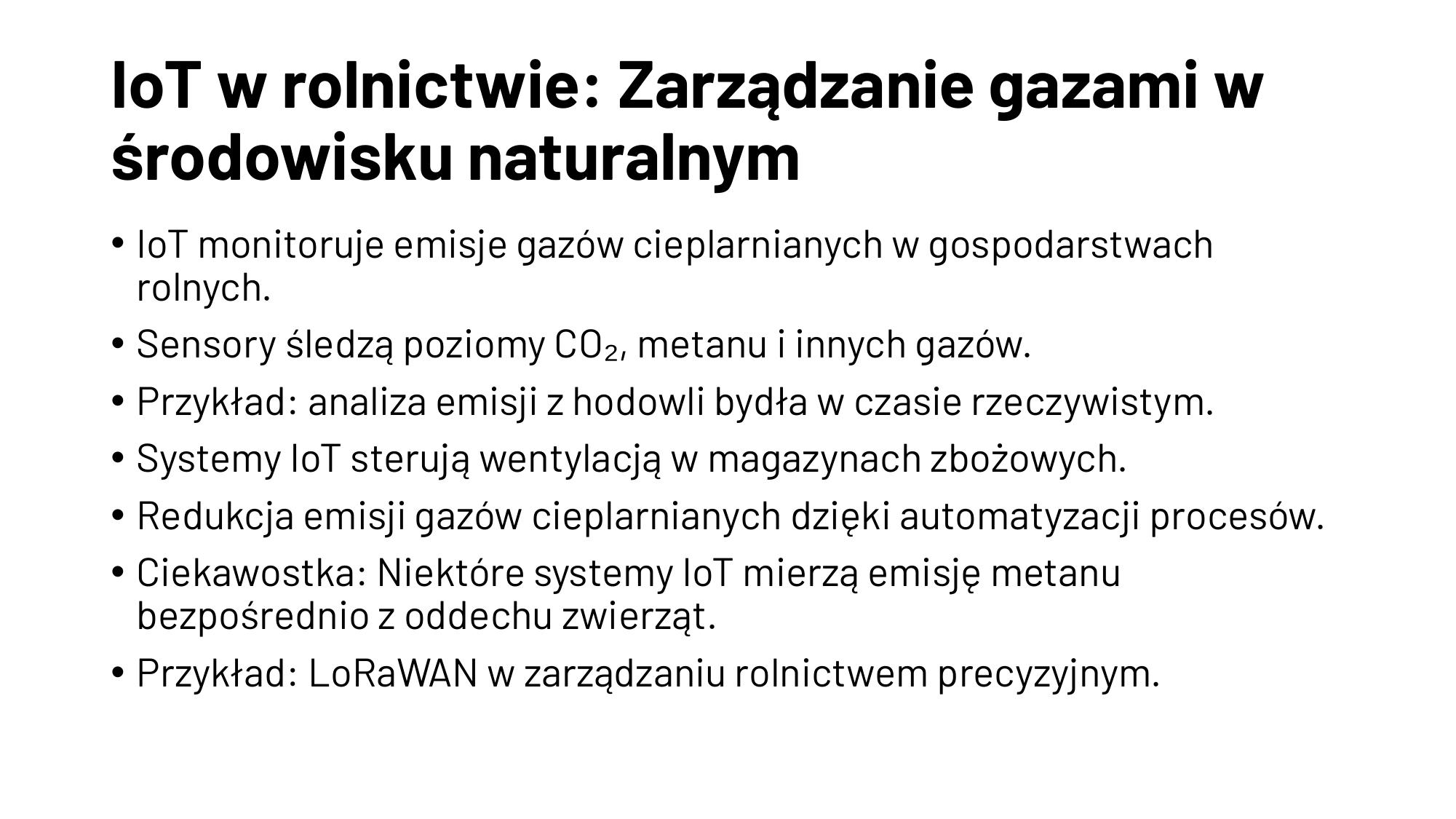

# IoT w rolnictwie: Zarządzanie gazami w środowisku naturalnym
IoT monitoruje emisje gazów cieplarnianych w gospodarstwach rolnych.
Sensory śledzą poziomy CO₂, metanu i innych gazów.
Przykład: analiza emisji z hodowli bydła w czasie rzeczywistym.
Systemy IoT sterują wentylacją w magazynach zbożowych.
Redukcja emisji gazów cieplarnianych dzięki automatyzacji procesów.
Ciekawostka: Niektóre systemy IoT mierzą emisję metanu bezpośrednio z oddechu zwierząt.
Przykład: LoRaWAN w zarządzaniu rolnictwem precyzyjnym.